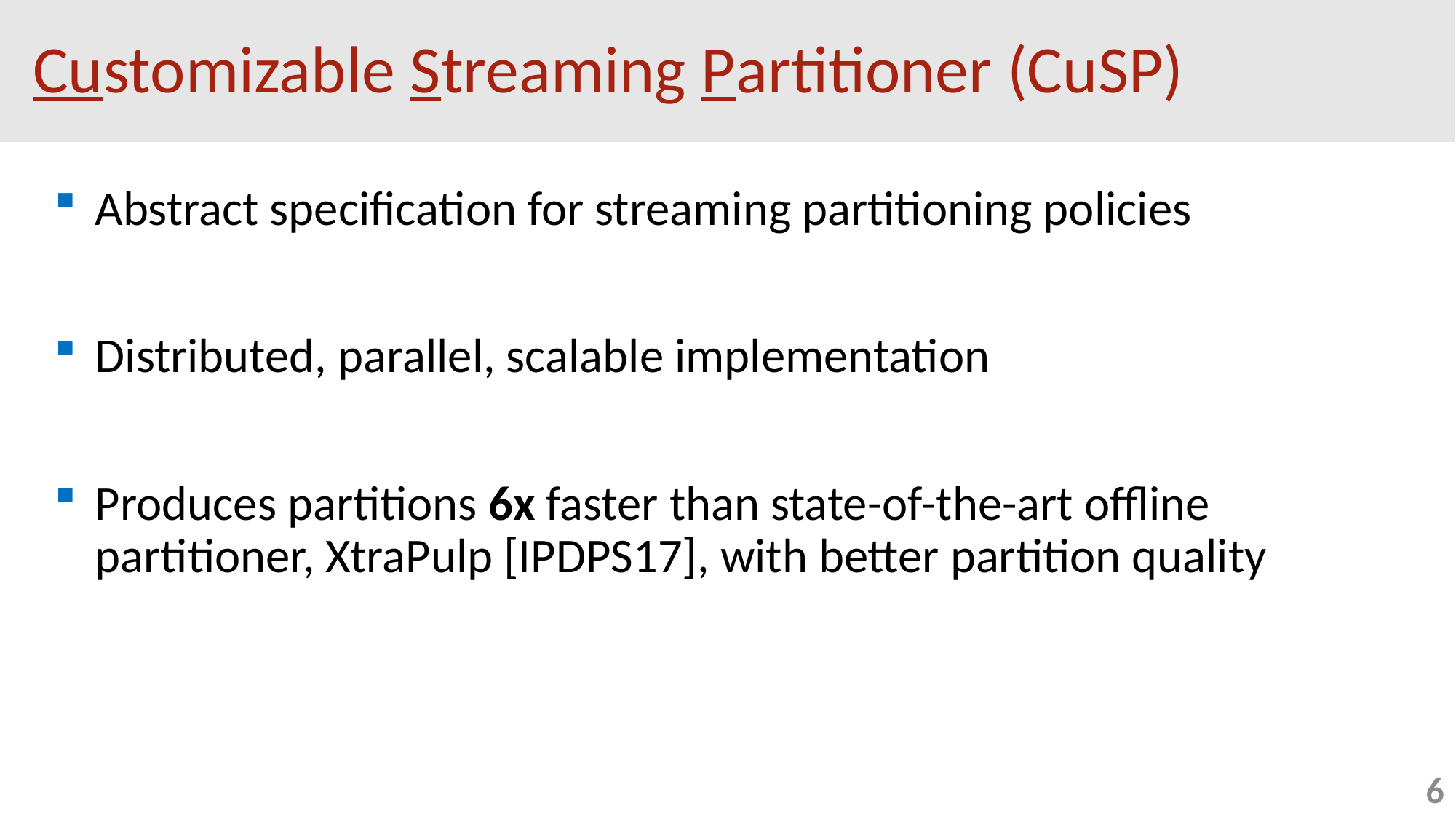

# Customizable Streaming Partitioner (CuSP)
Abstract specification for streaming partitioning policies

Distributed, parallel, scalable implementation

Produces partitions 6x faster than state-of-the-art offline partitioner, XtraPulp [IPDPS17], with better partition quality

6